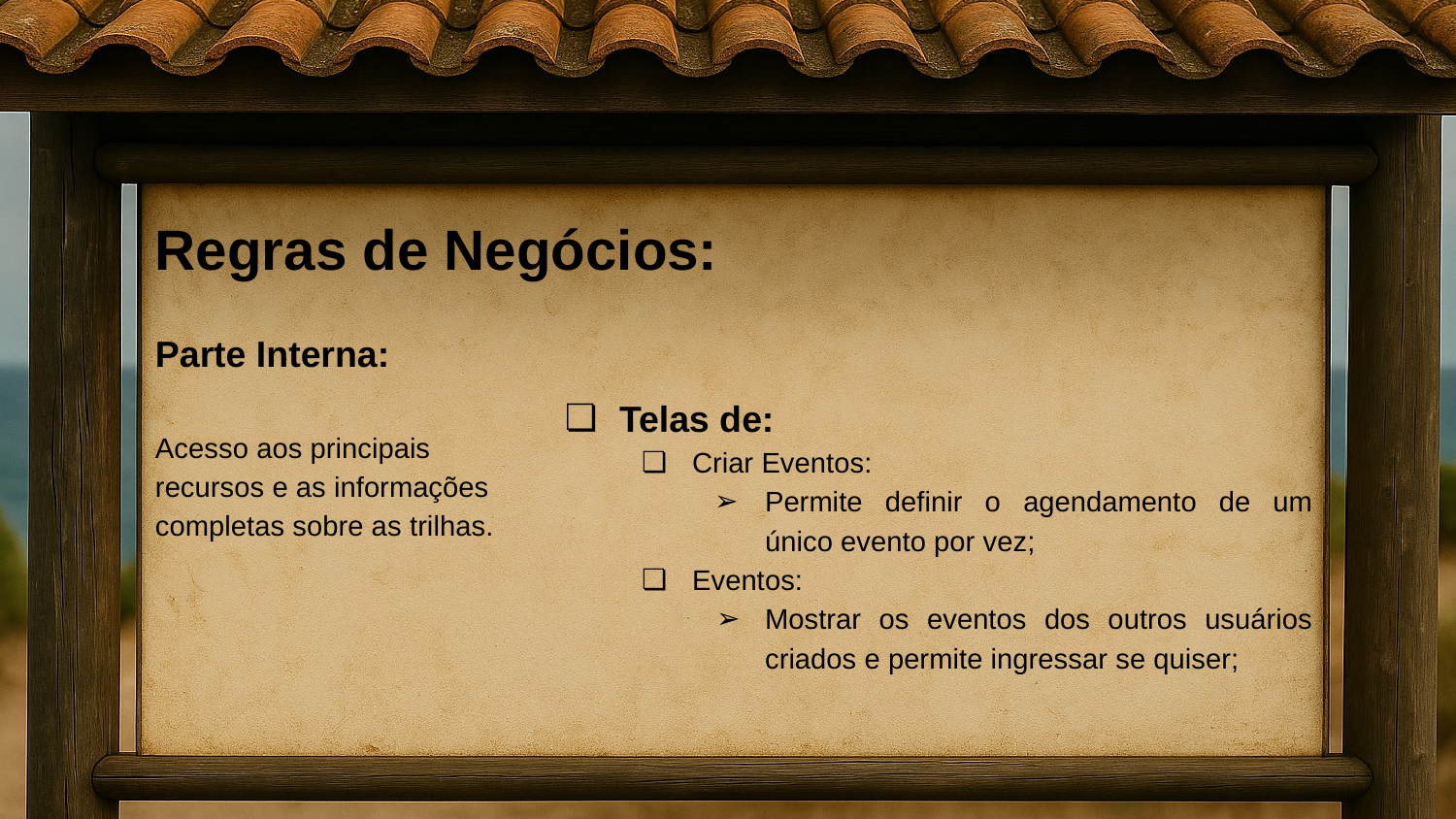

# Regras de Negócios:
Parte Interna:

Acesso aos principais
recursos e as informações
completas sobre as trilhas.
Telas de:
Criar Eventos:
Permite definir o agendamento de um único evento por vez;
Eventos:
Mostrar os eventos dos outros usuários criados e permite ingressar se quiser;